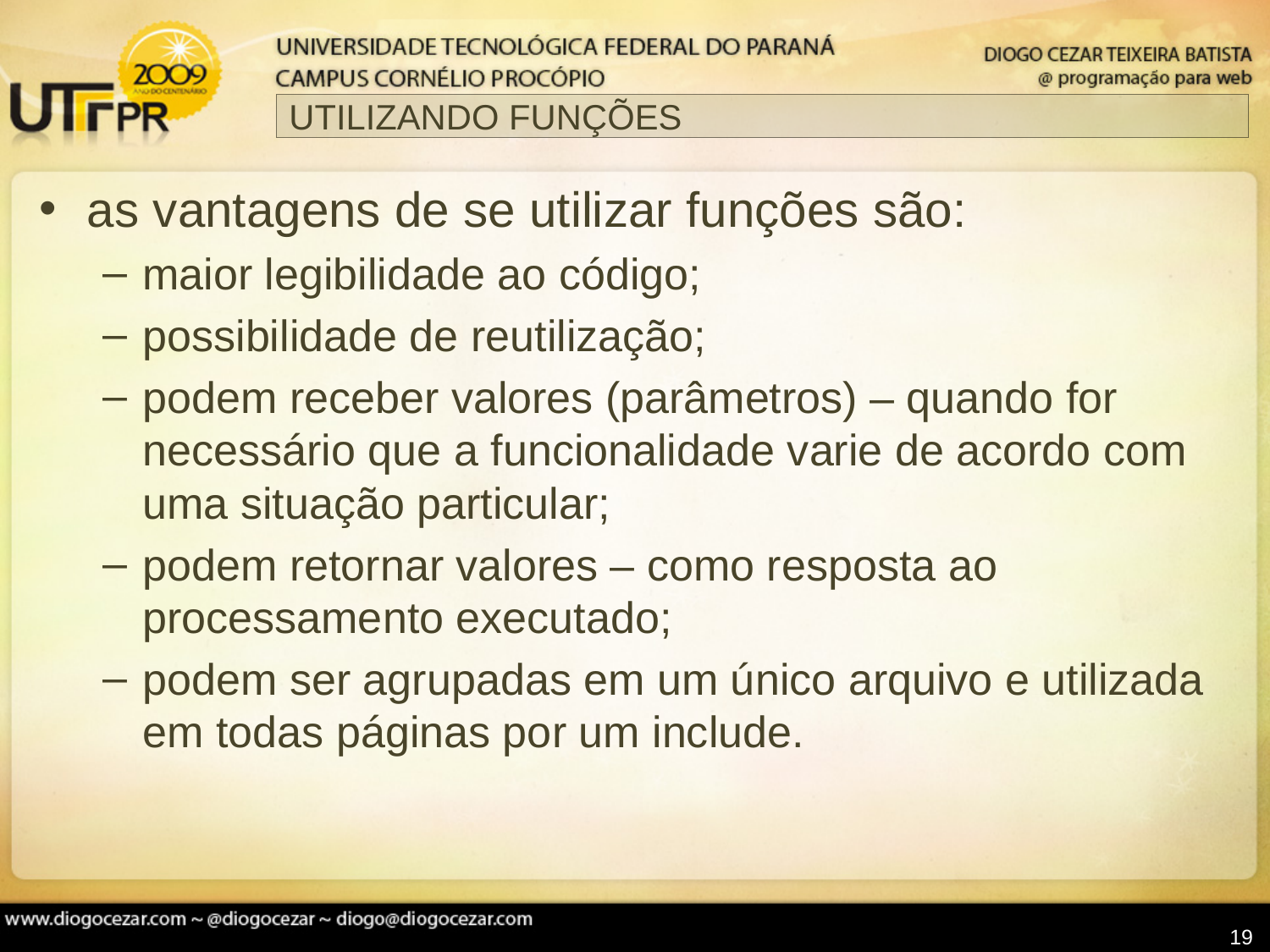

# UTILIZANDO FUNÇÕES
as vantagens de se utilizar funções são:
maior legibilidade ao código;
possibilidade de reutilização;
podem receber valores (parâmetros) – quando for necessário que a funcionalidade varie de acordo com uma situação particular;
podem retornar valores – como resposta ao processamento executado;
podem ser agrupadas em um único arquivo e utilizada em todas páginas por um include.
19